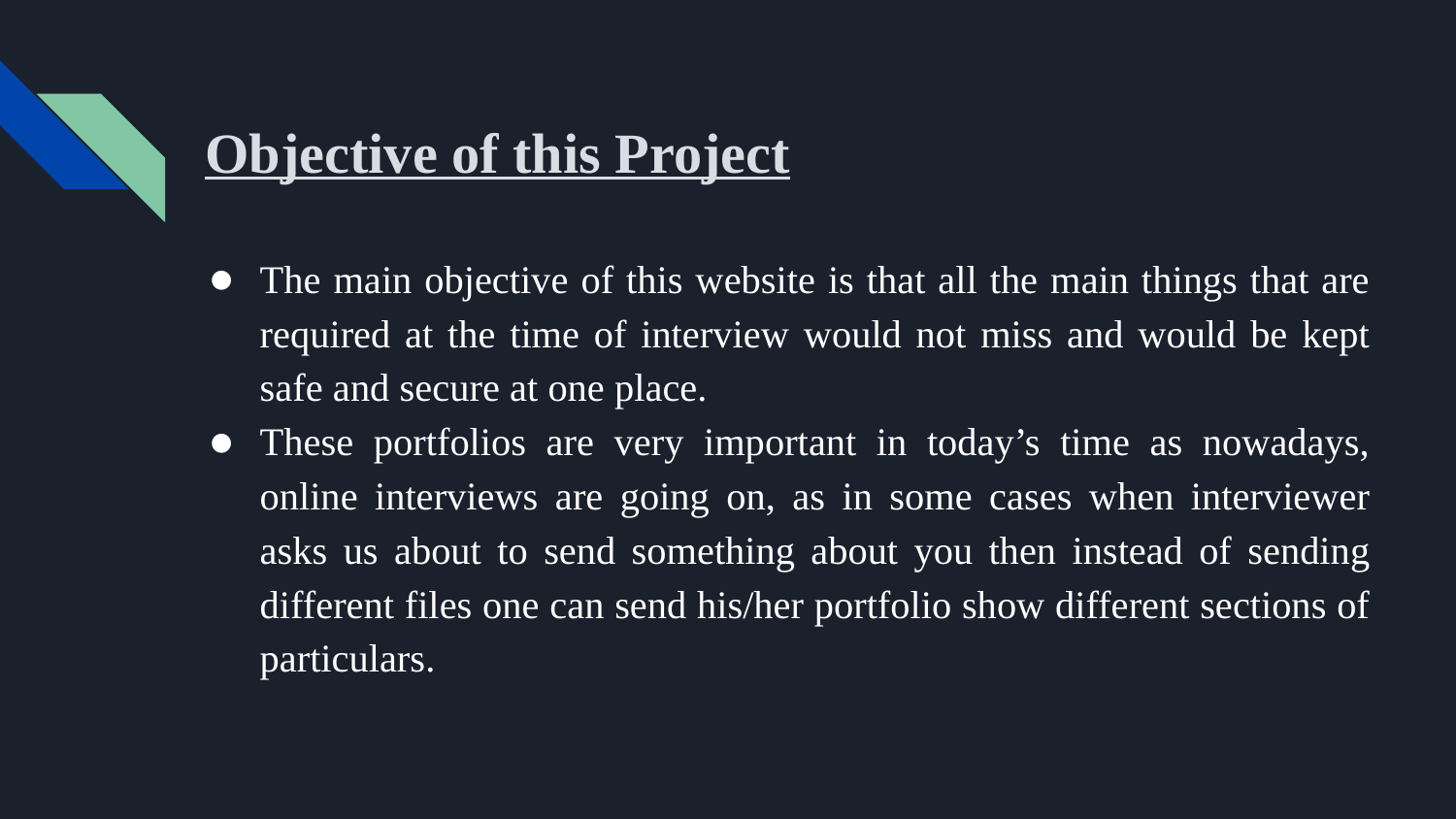

# Objective of this Project
The main objective of this website is that all the main things that are required at the time of interview would not miss and would be kept safe and secure at one place.
These portfolios are very important in today’s time as nowadays, online interviews are going on, as in some cases when interviewer asks us about to send something about you then instead of sending different files one can send his/her portfolio show different sections of particulars.